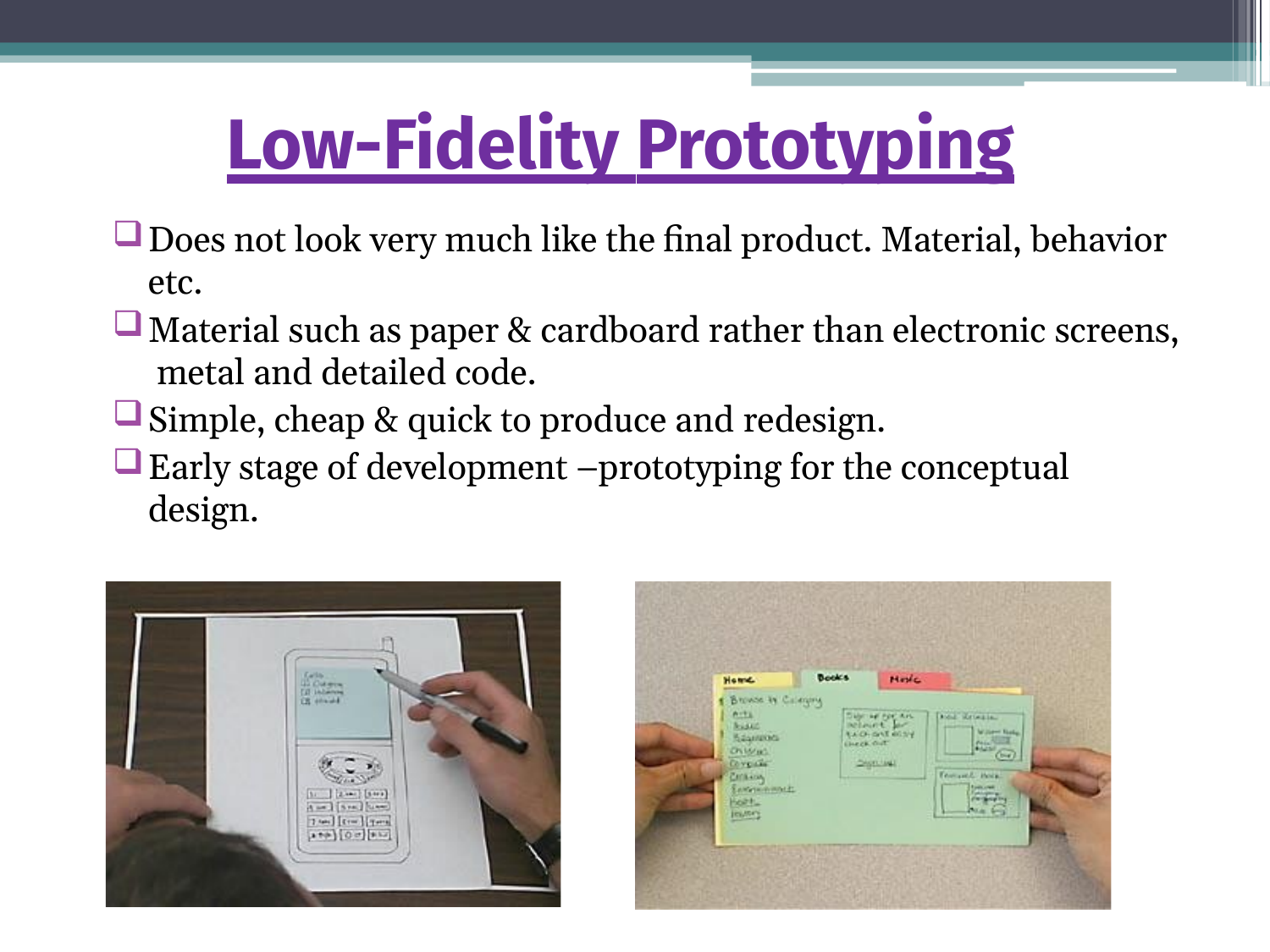

# Low-Fidelity Prototyping
Does not look very much like the final product. Material, behavior
etc.
Material such as paper & cardboard rather than electronic screens,  metal and detailed code.
Simple, cheap & quick to produce and redesign.
Early stage of development –prototyping for the conceptual design.